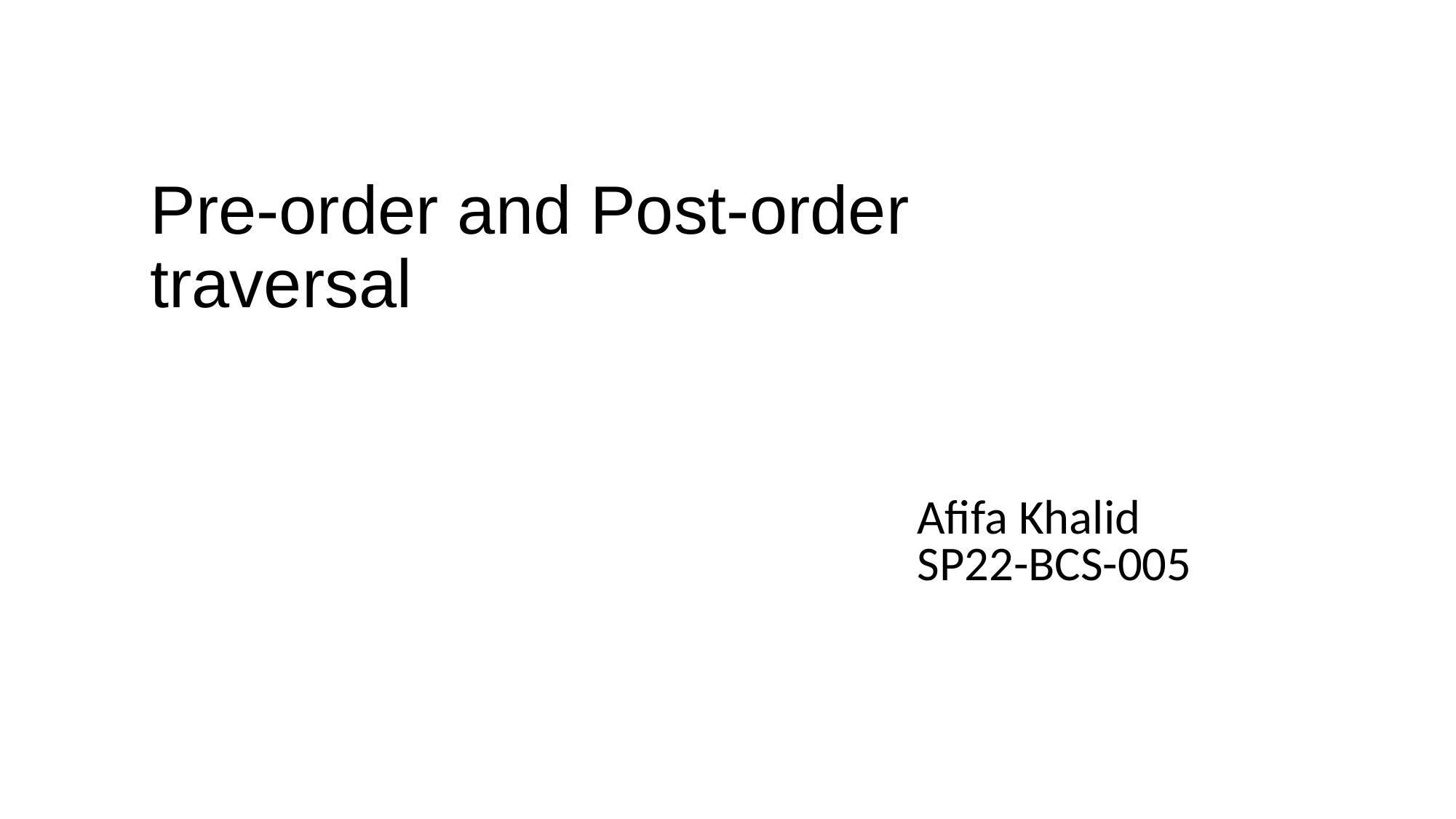

# Pre-order and Post-order traversal
Afifa Khalid
SP22-BCS-005